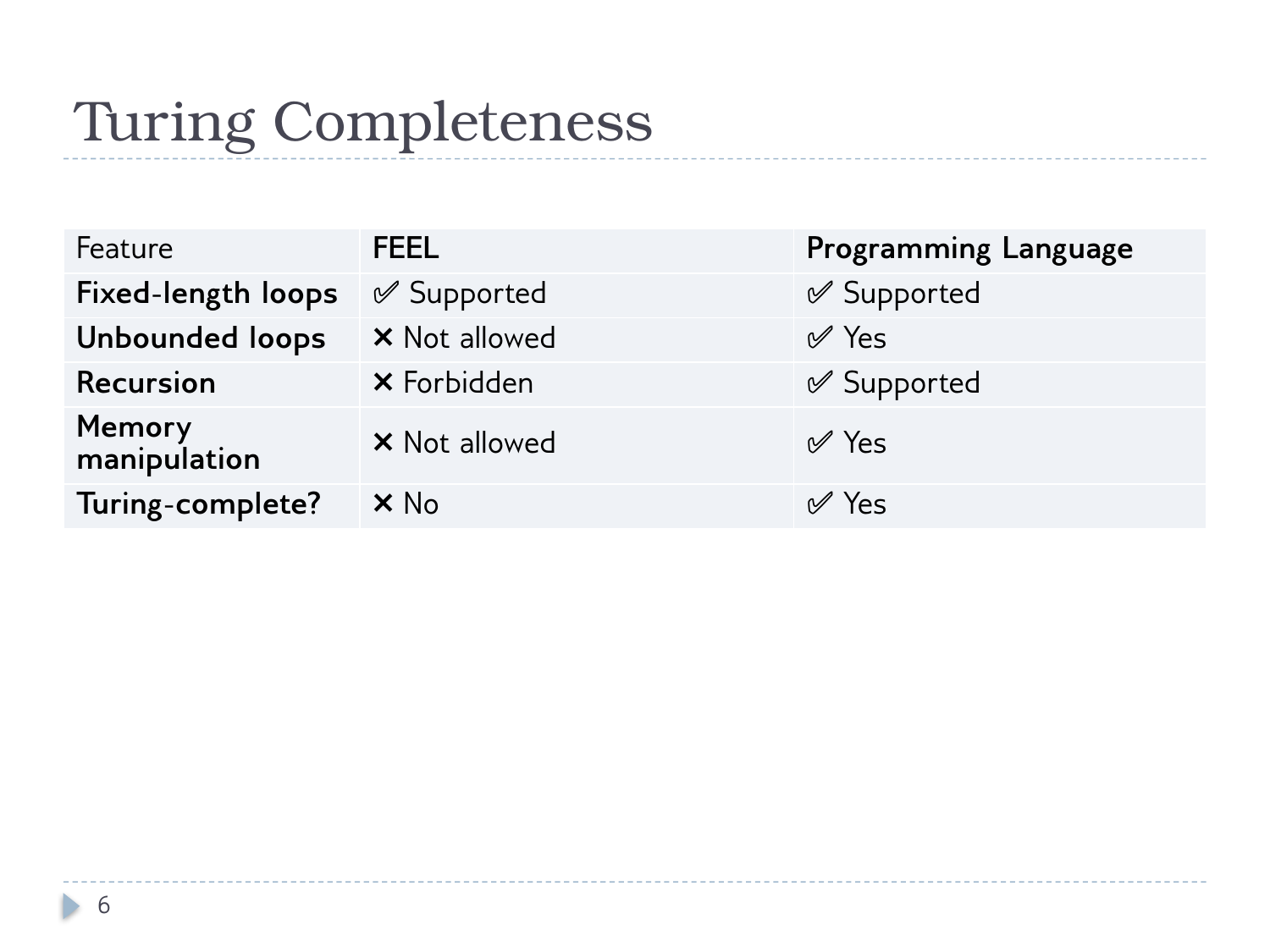

# Turing Completeness
| Feature | FEEL | Programming Language |
| --- | --- | --- |
| Fixed-length loops | ✅ Supported | ✅ Supported |
| Unbounded loops | ❌ Not allowed | ✅ Yes |
| Recursion | ❌ Forbidden | ✅ Supported |
| Memory manipulation | ❌ Not allowed | ✅ Yes |
| Turing-complete? | ❌ No | ✅ Yes |
6